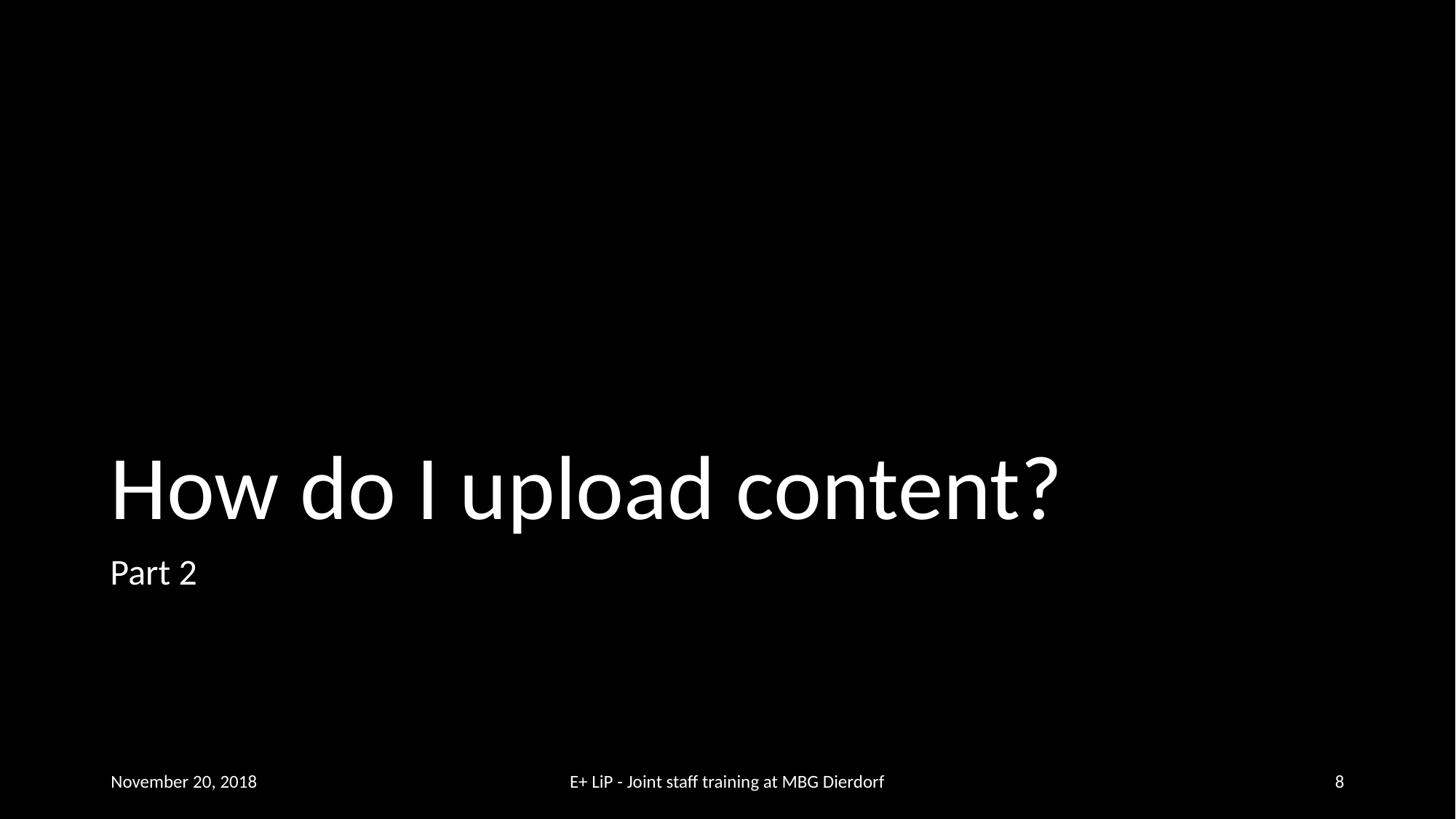

# How do I upload content?
Part 2
November 20, 2018
E+ LiP - Joint staff training at MBG Dierdorf
8